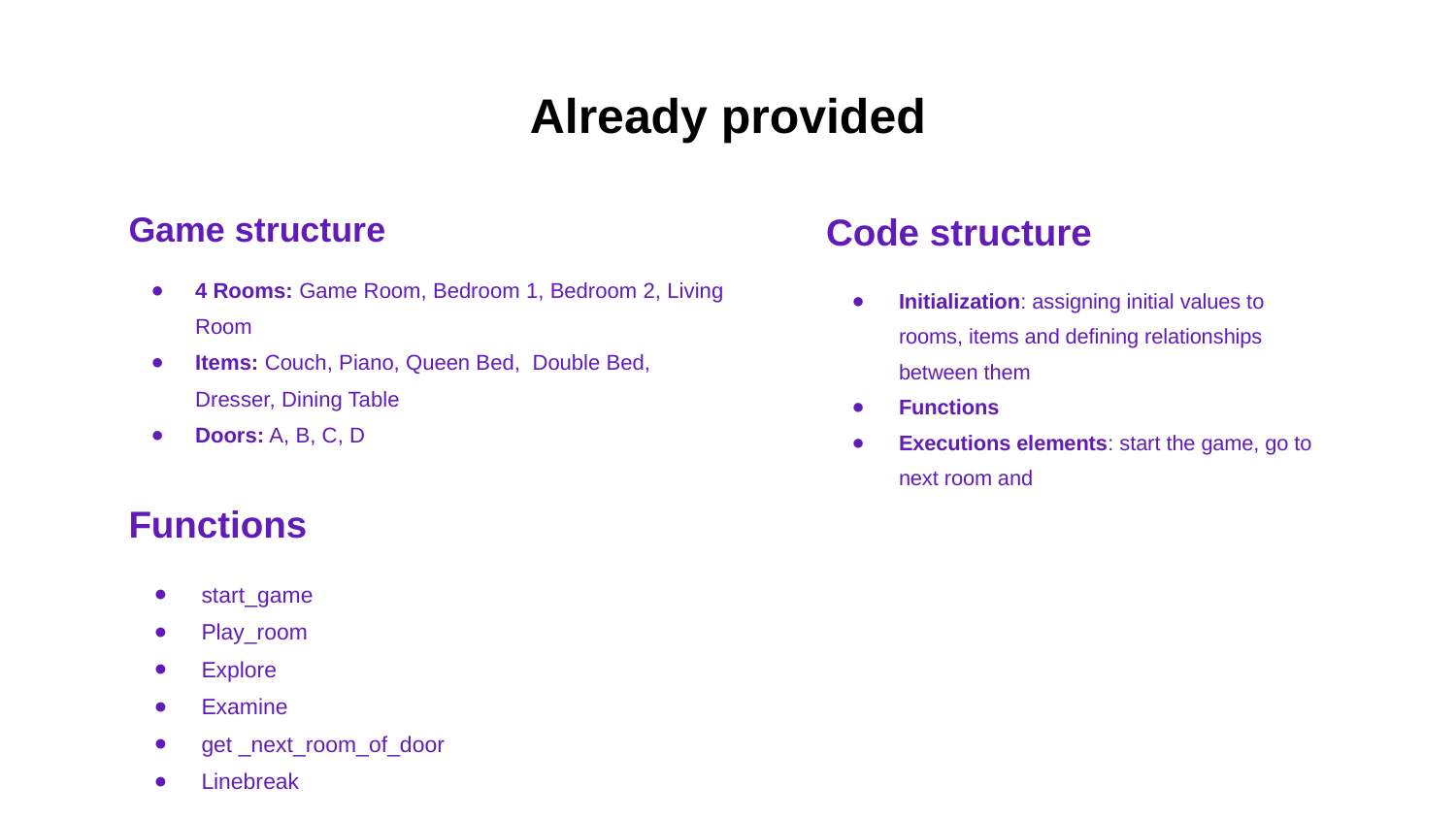

# Already provided
Game structure
4 Rooms: Game Room, Bedroom 1, Bedroom 2, Living Room
Items: Couch, Piano, Queen Bed,  Double Bed, Dresser, Dining Table
Doors: A, B, C, D
Code structure
Initialization: assigning initial values to rooms, items and defining relationships between them
Functions
Executions elements: start the game, go to next room and
Functions
start_game
Play_room
Explore
Examine
get _next_room_of_door
Linebreak